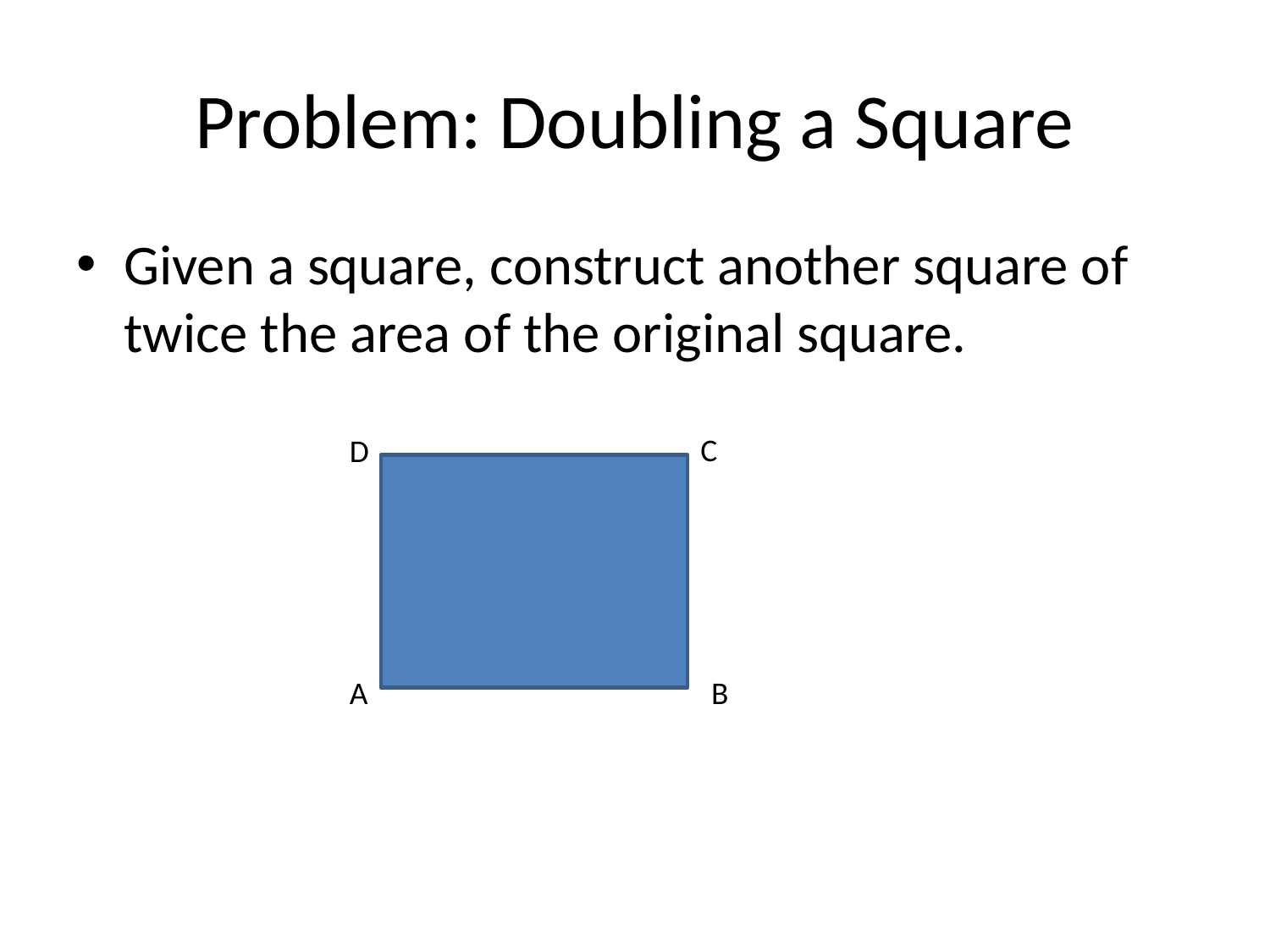

# Problem: Doubling a Square
Given a square, construct another square of twice the area of the original square.

C
D

A
B